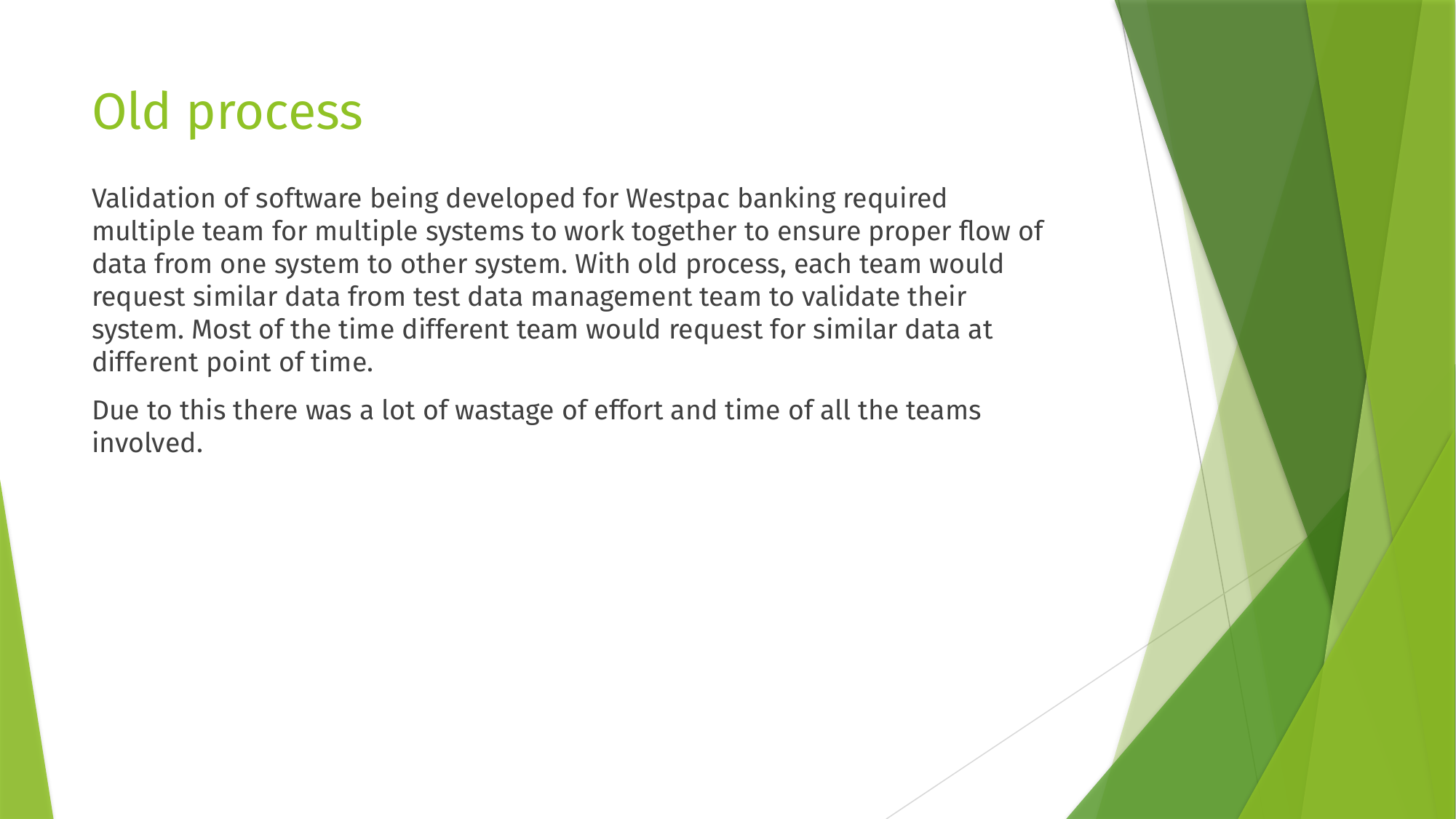

# Old process
Validation of software being developed for Westpac banking required multiple team for multiple systems to work together to ensure proper flow of data from one system to other system. With old process, each team would request similar data from test data management team to validate their system. Most of the time different team would request for similar data at different point of time.
Due to this there was a lot of wastage of effort and time of all the teams involved.